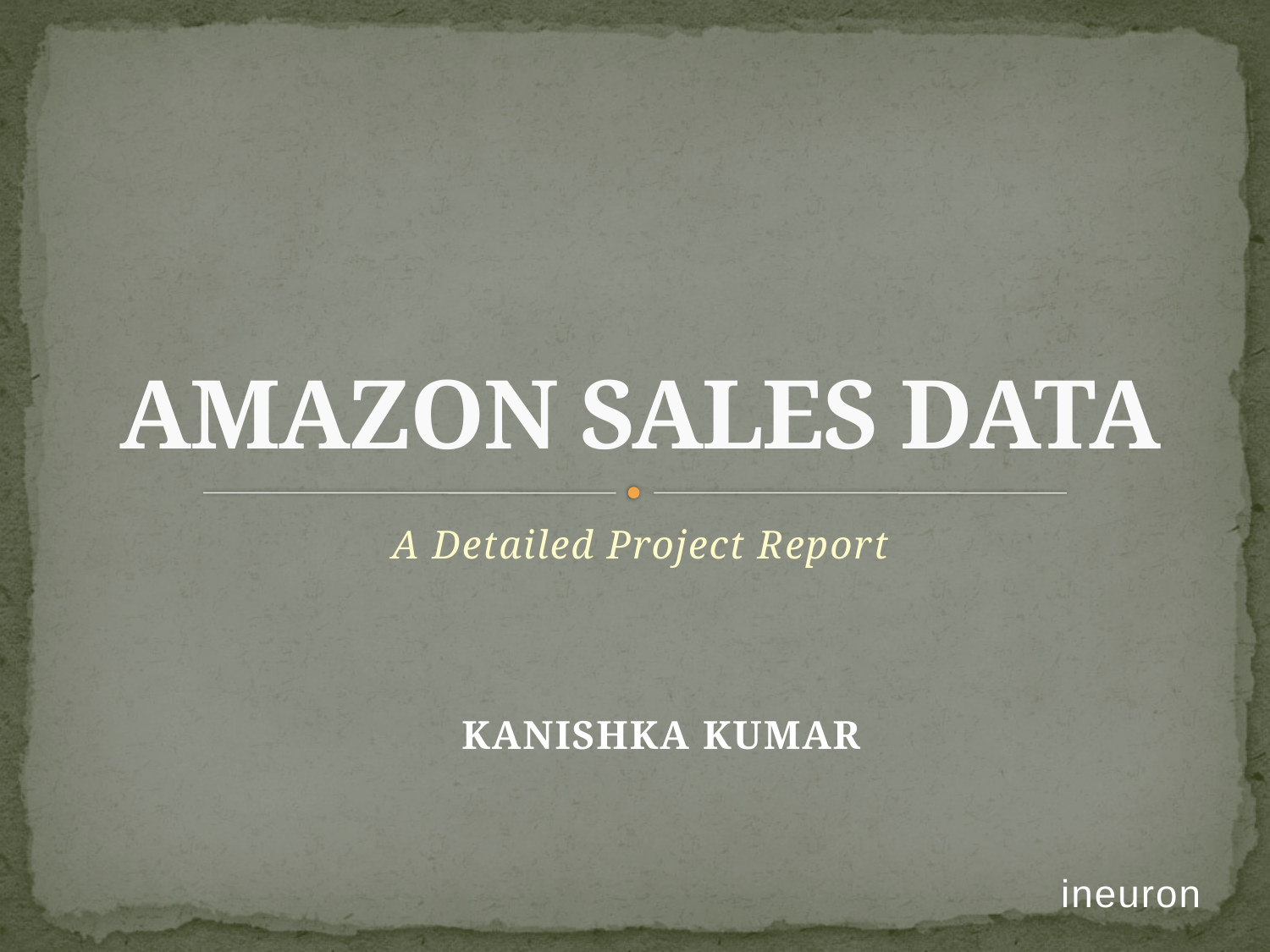

# AMAZON SALES DATA
A Detailed Project Report
KANISHKA KUMAR
ineuron